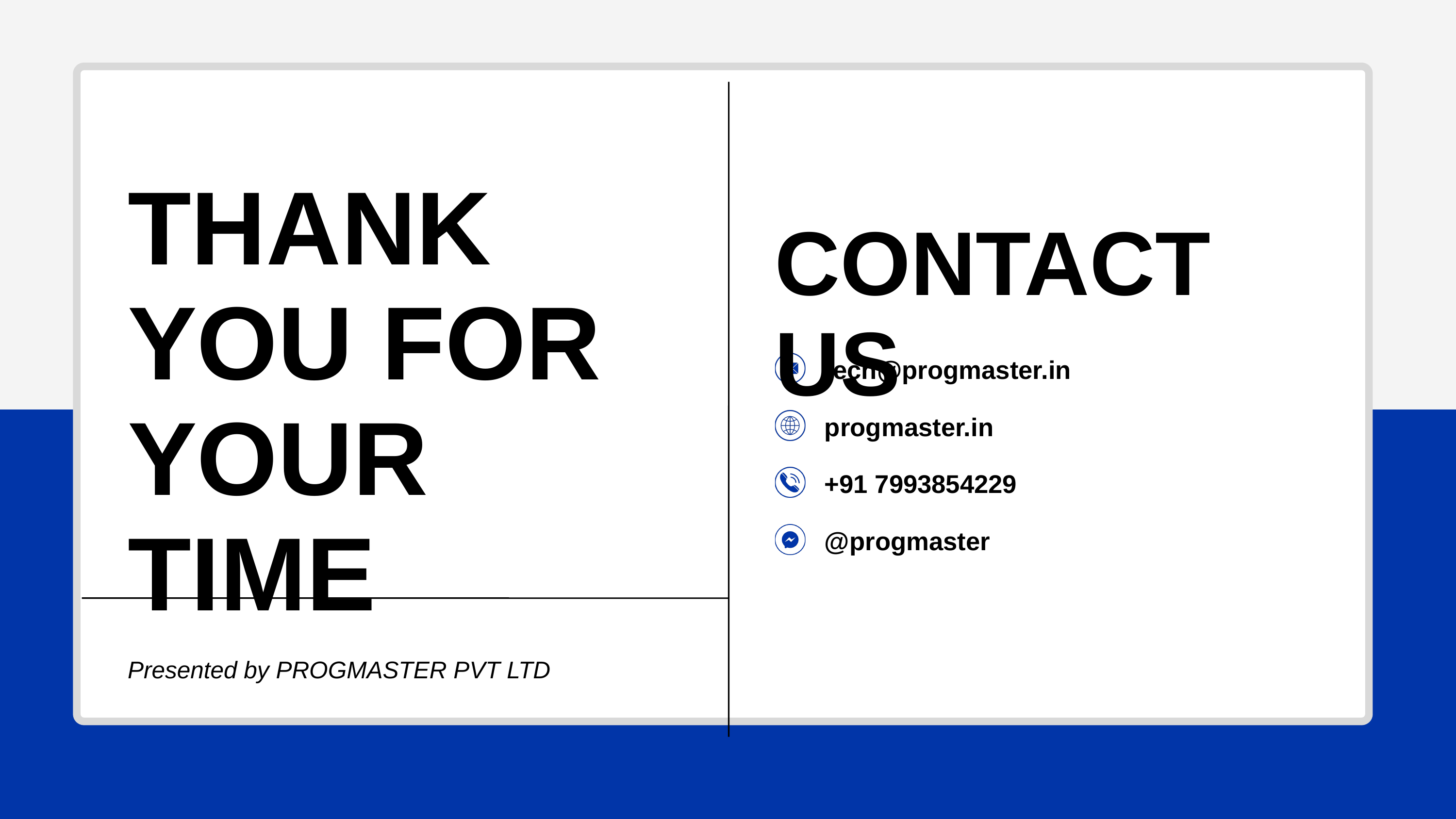

THANK YOU FOR YOUR TIME
CONTACT US
tech@progmaster.in

progmaster.in

+91 7993854229

@progmaster

Presented by PROGMASTER PVT LTD